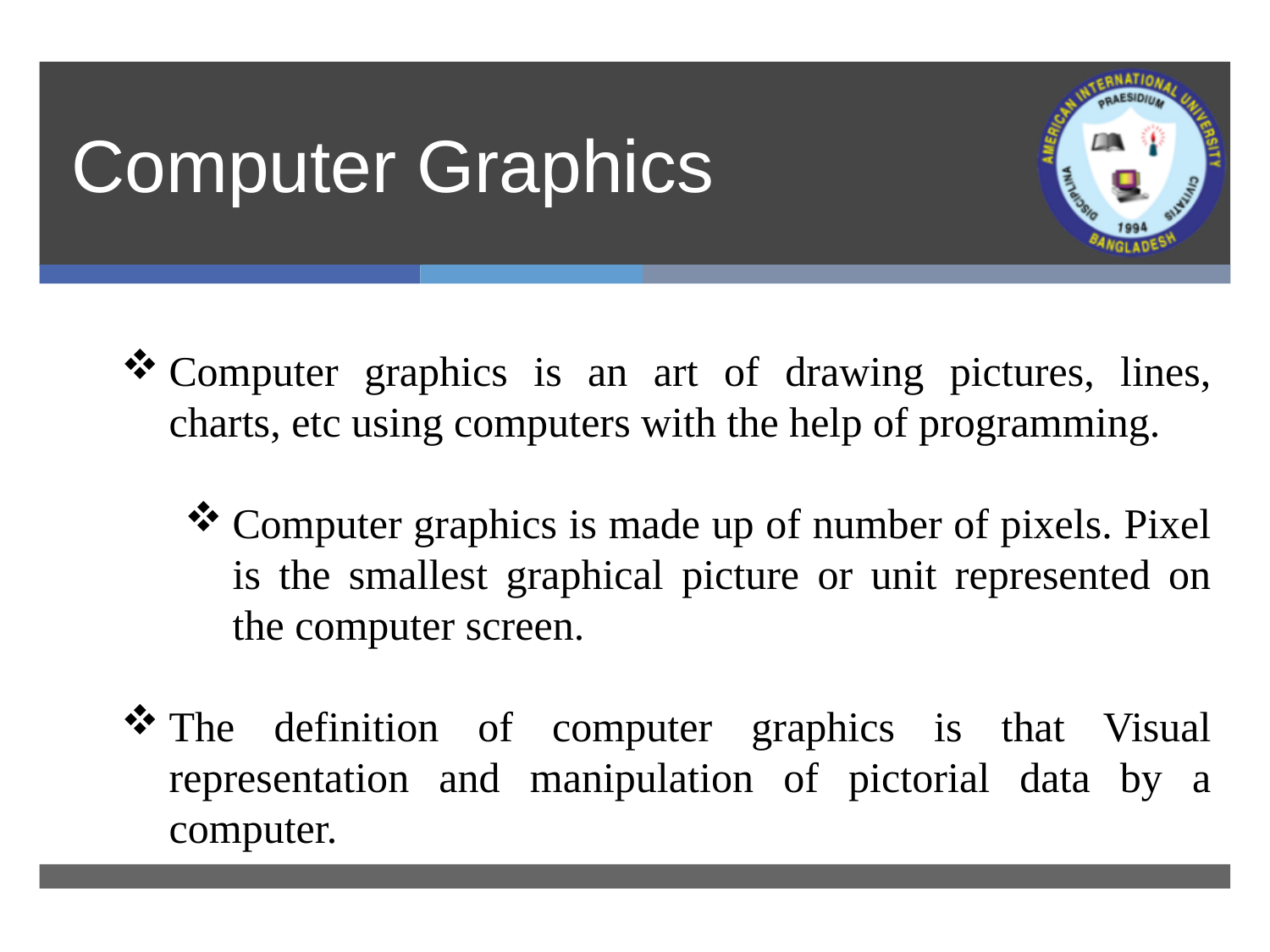

# Computer Graphics

Computer graphics is an art of drawing pictures, lines, charts, etc using computers with the help of programming.

Computer graphics is made up of number of pixels. Pixel is the smallest graphical picture or unit represented on the computer screen.

The definition of computer graphics is that Visual representation and manipulation of pictorial data by a computer.